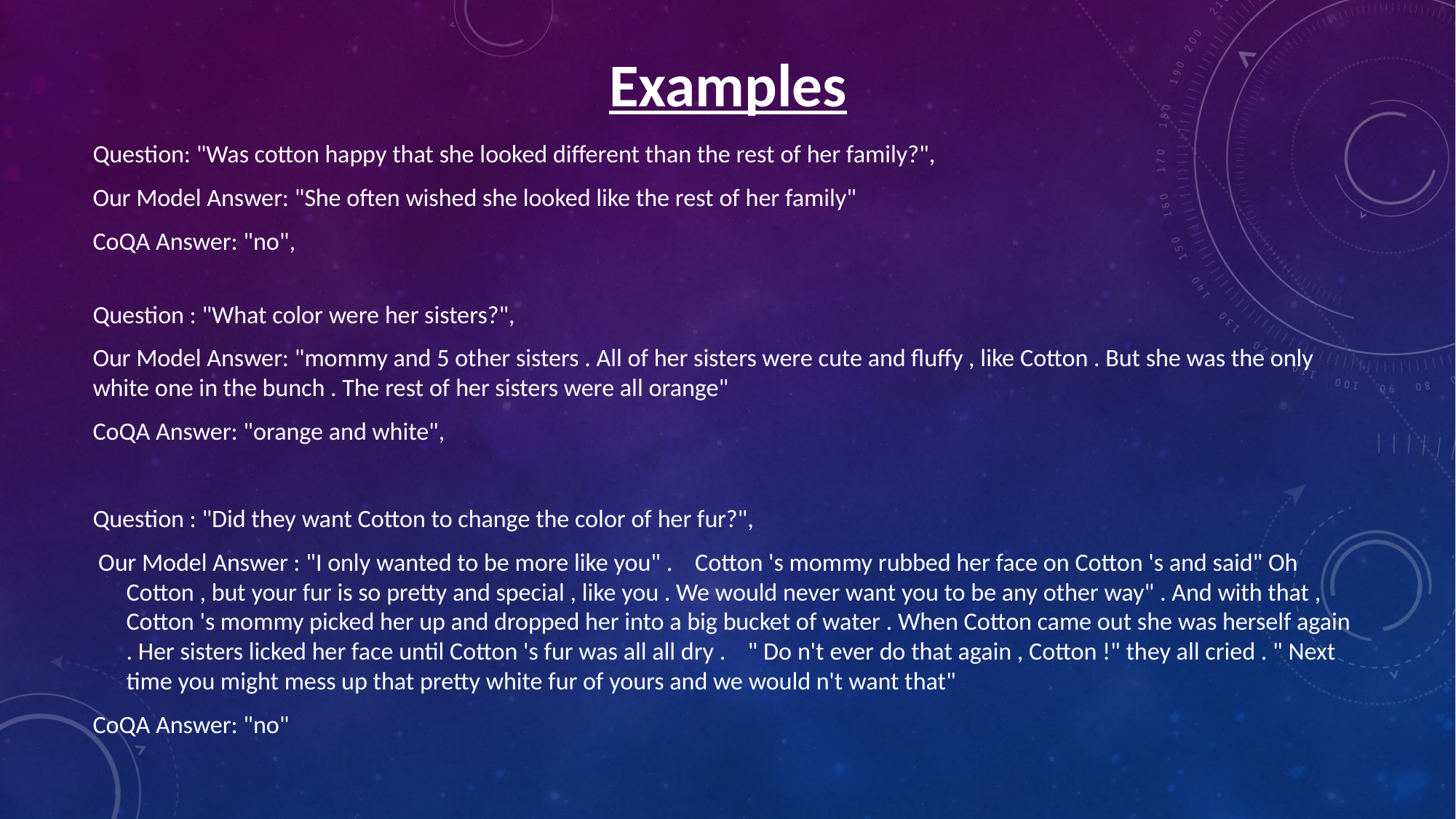

Examples
Question: "Was cotton happy that she looked different than the rest of her family?",
Our Model Answer: "She often wished she looked like the rest of her family"
CoQA Answer: "no",
Question : "What color were her sisters?",
Our Model Answer: "mommy and 5 other sisters . All of her sisters were cute and fluffy , like Cotton . But she was the only white one in the bunch . The rest of her sisters were all orange"
CoQA Answer: "orange and white",

Question : "Did they want Cotton to change the color of her fur?",
 Our Model Answer : "I only wanted to be more like you" .    Cotton 's mommy rubbed her face on Cotton 's and said" Oh Cotton , but your fur is so pretty and special , like you . We would never want you to be any other way" . And with that , Cotton 's mommy picked her up and dropped her into a big bucket of water . When Cotton came out she was herself again . Her sisters licked her face until Cotton 's fur was all all dry .    " Do n't ever do that again , Cotton !" they all cried . " Next time you might mess up that pretty white fur of yours and we would n't want that"
CoQA Answer: "no"